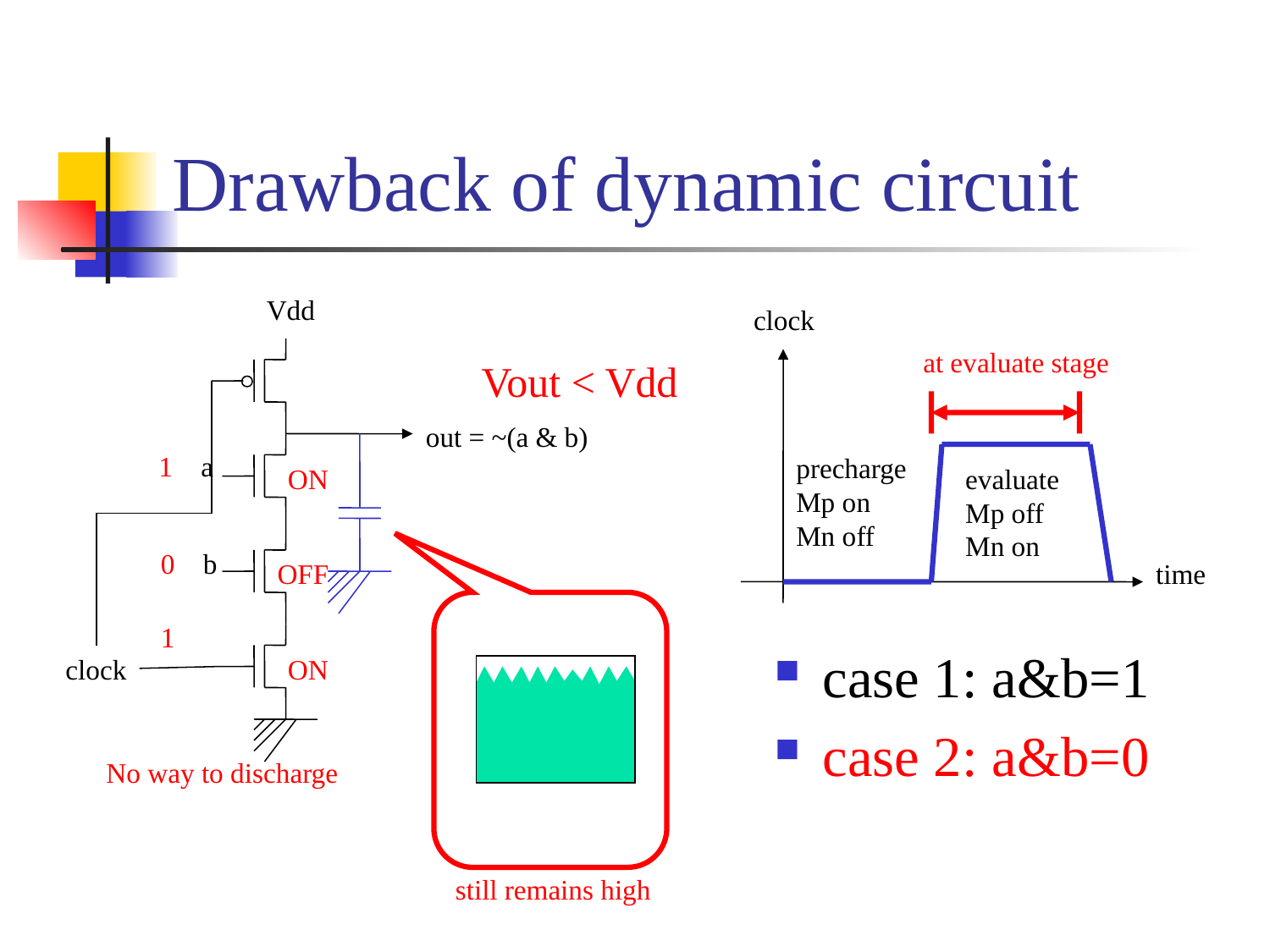

# Drawback of dynamic circuit
Vdd

out = ~(a & b)

a

b

clock

clock

precharge
Mp on
Mn off

evaluate
Mp off
Mn on
time

at evaluate stage
Vout < Vdd

1
ON
0
OFF

1
case 1: a&b=1
case 2: a&b=0
ON

No way to discharge
still remains high